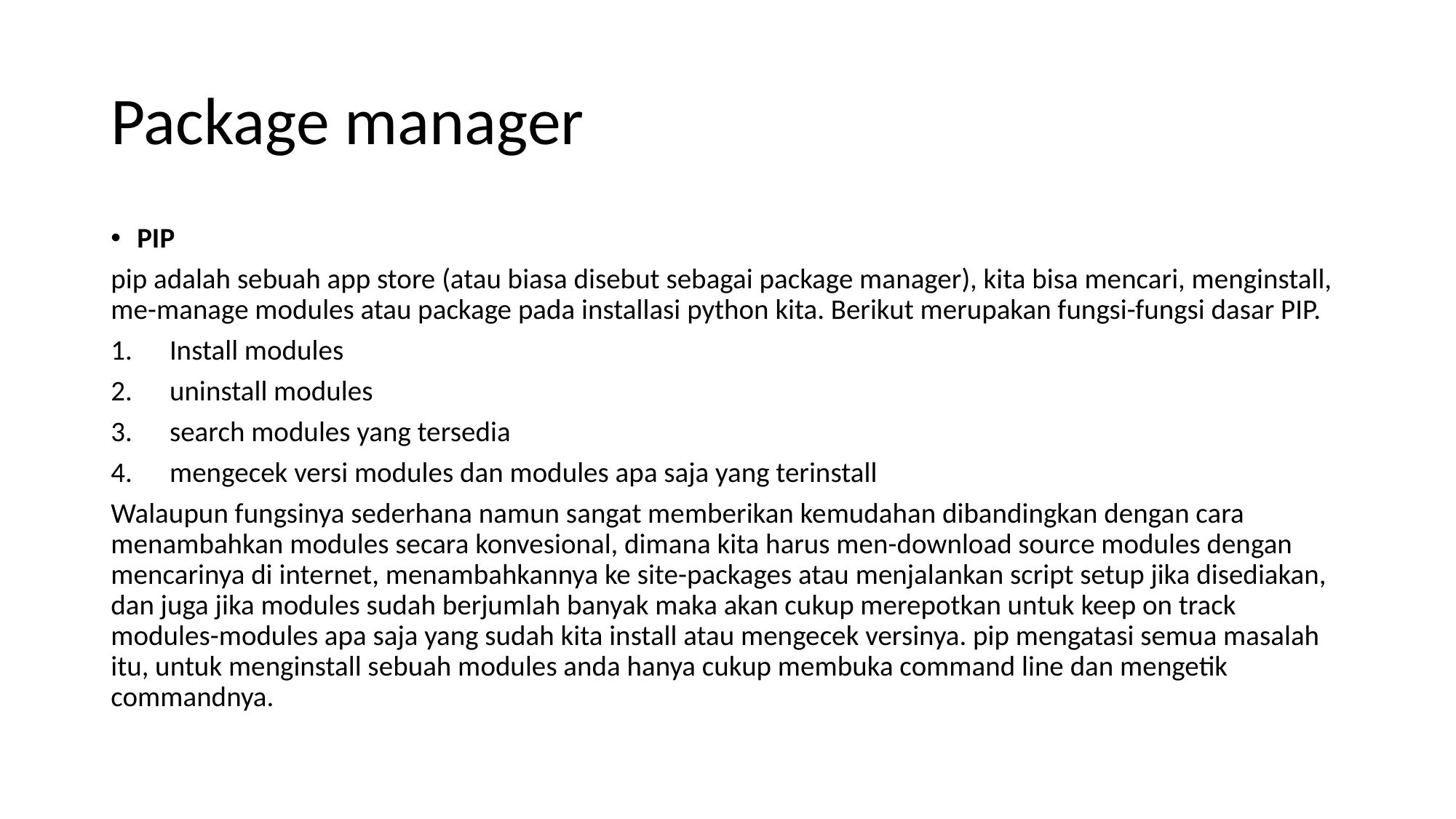

# Package manager
PIP
pip adalah sebuah app store (atau biasa disebut sebagai package manager), kita bisa mencari, menginstall, me-manage modules atau package pada installasi python kita. Berikut merupakan fungsi-fungsi dasar PIP.
Install modules
uninstall modules
search modules yang tersedia
mengecek versi modules dan modules apa saja yang terinstall
Walaupun fungsinya sederhana namun sangat memberikan kemudahan dibandingkan dengan cara menambahkan modules secara konvesional, dimana kita harus men-download source modules dengan mencarinya di internet, menambahkannya ke site-packages atau menjalankan script setup jika disediakan, dan juga jika modules sudah berjumlah banyak maka akan cukup merepotkan untuk keep on track modules-modules apa saja yang sudah kita install atau mengecek versinya. pip mengatasi semua masalah itu, untuk menginstall sebuah modules anda hanya cukup membuka command line dan mengetik commandnya.